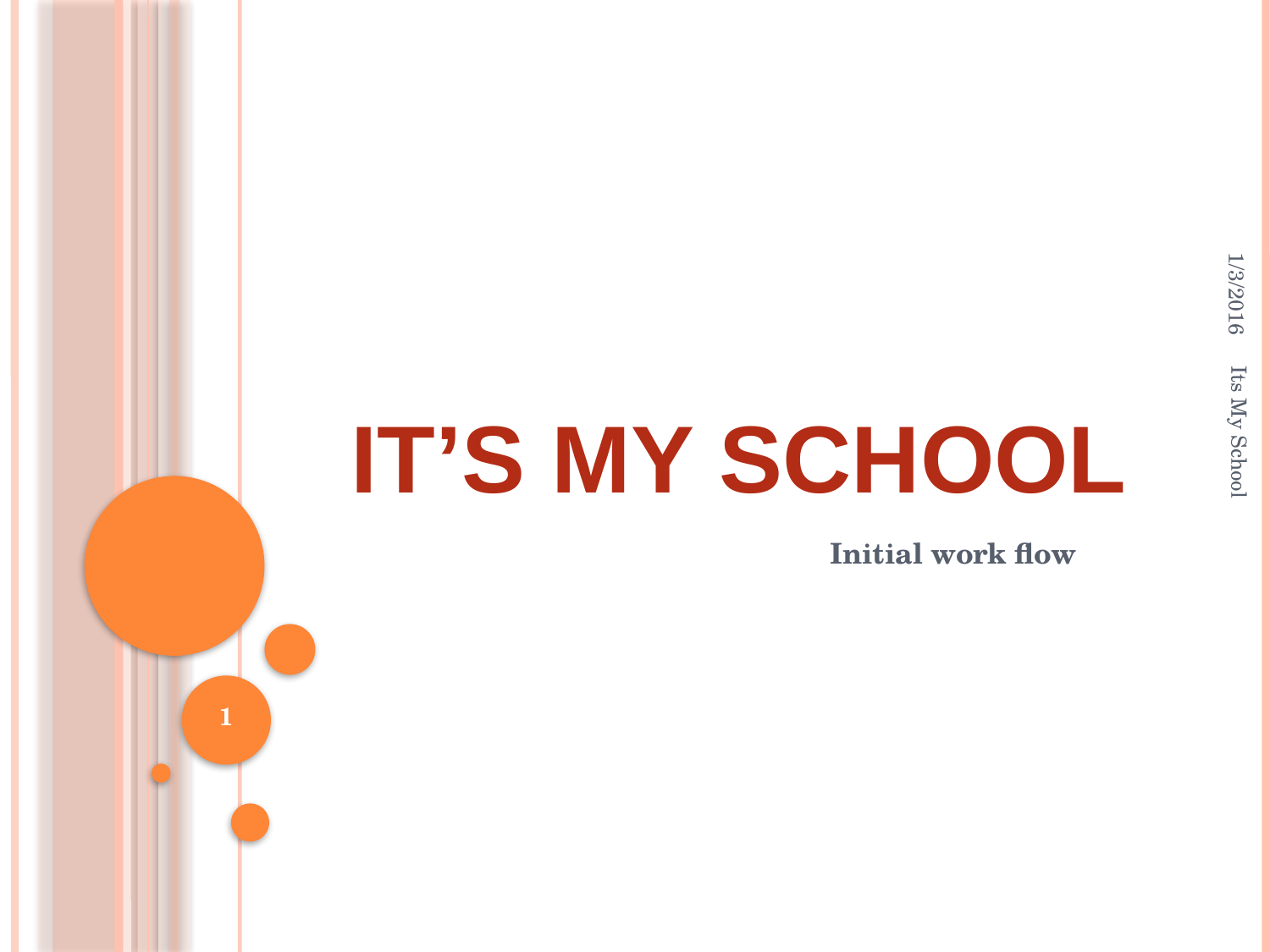

1/3/2016
# It’s My School
				Initial work flow
Its My School
1